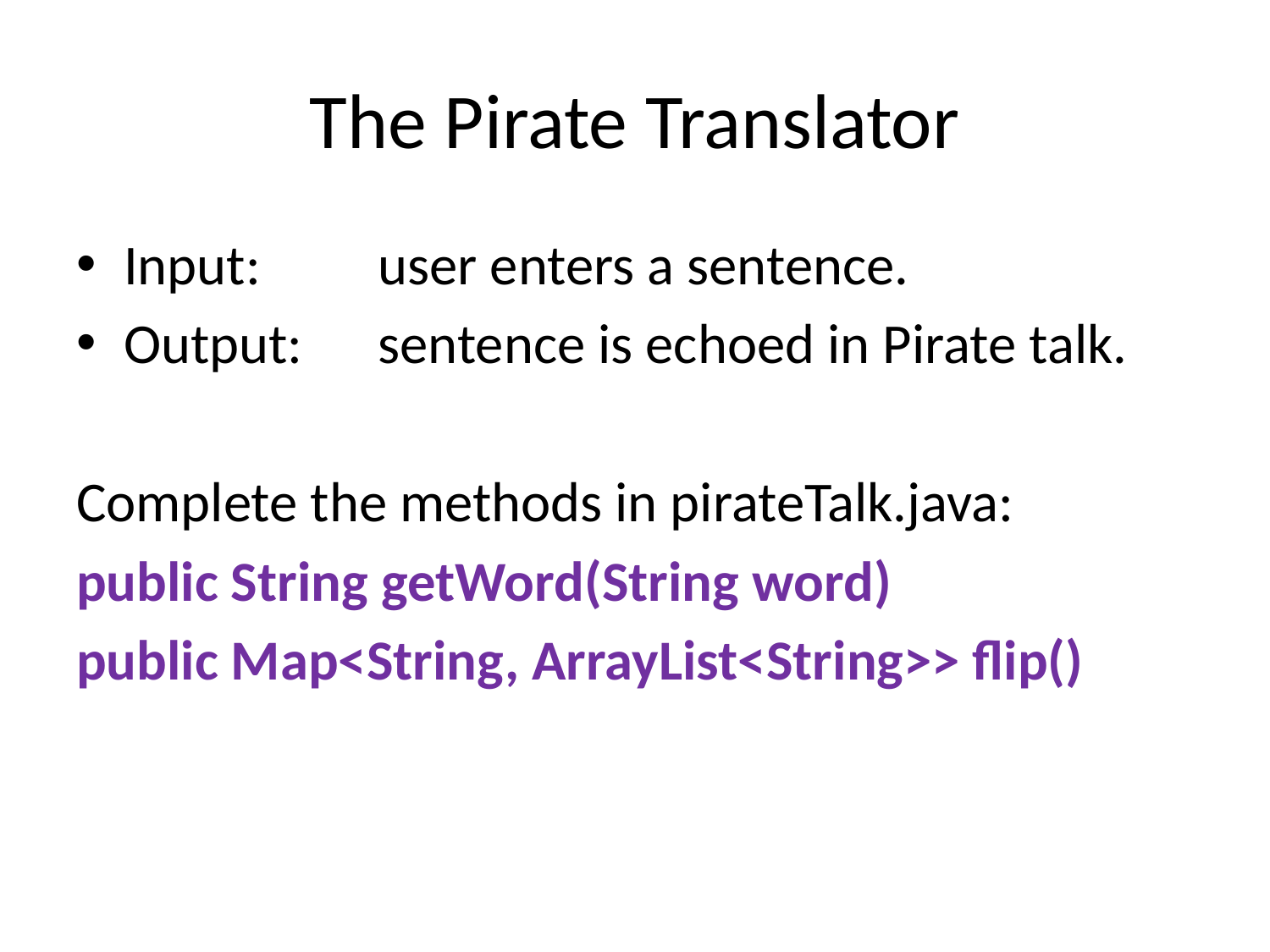

# The Pirate Translator
Input:  	user enters a sentence.
Output:	sentence is echoed in Pirate talk.

Complete the methods in pirateTalk.java:
public String getWord(String word)
public Map<String, ArrayList<String>> flip()